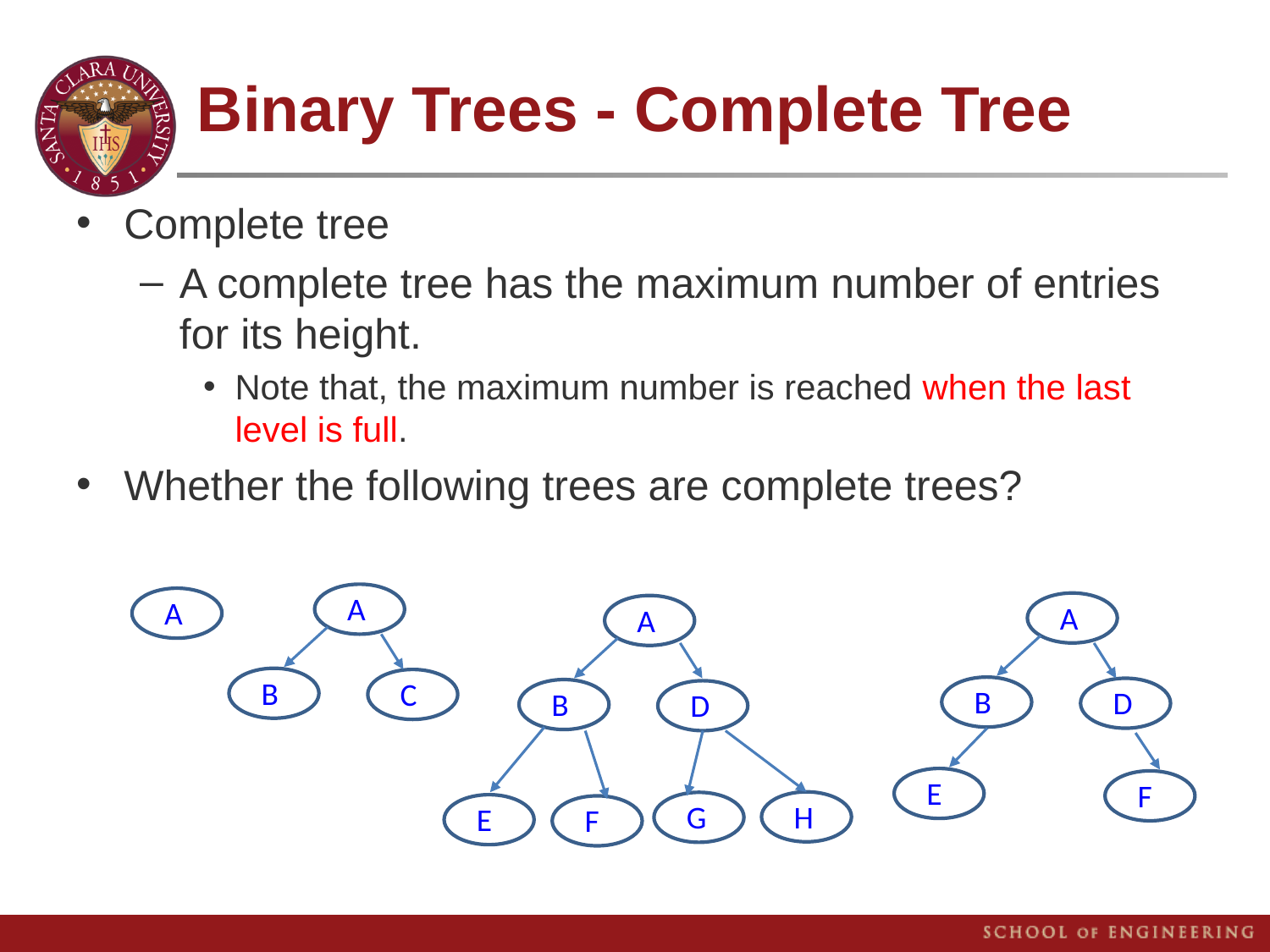

# Binary Trees - Complete Tree
Complete tree
A complete tree has the maximum number of entries for its height.
Note that, the maximum number is reached when the last level is full.
Whether the following trees are complete trees?
A
a
A
a
A
a
A
a
B
a
C
a
B
a
D
a
B
a
D
a
E
a
F
a
H
a
G
a
E
a
F
a